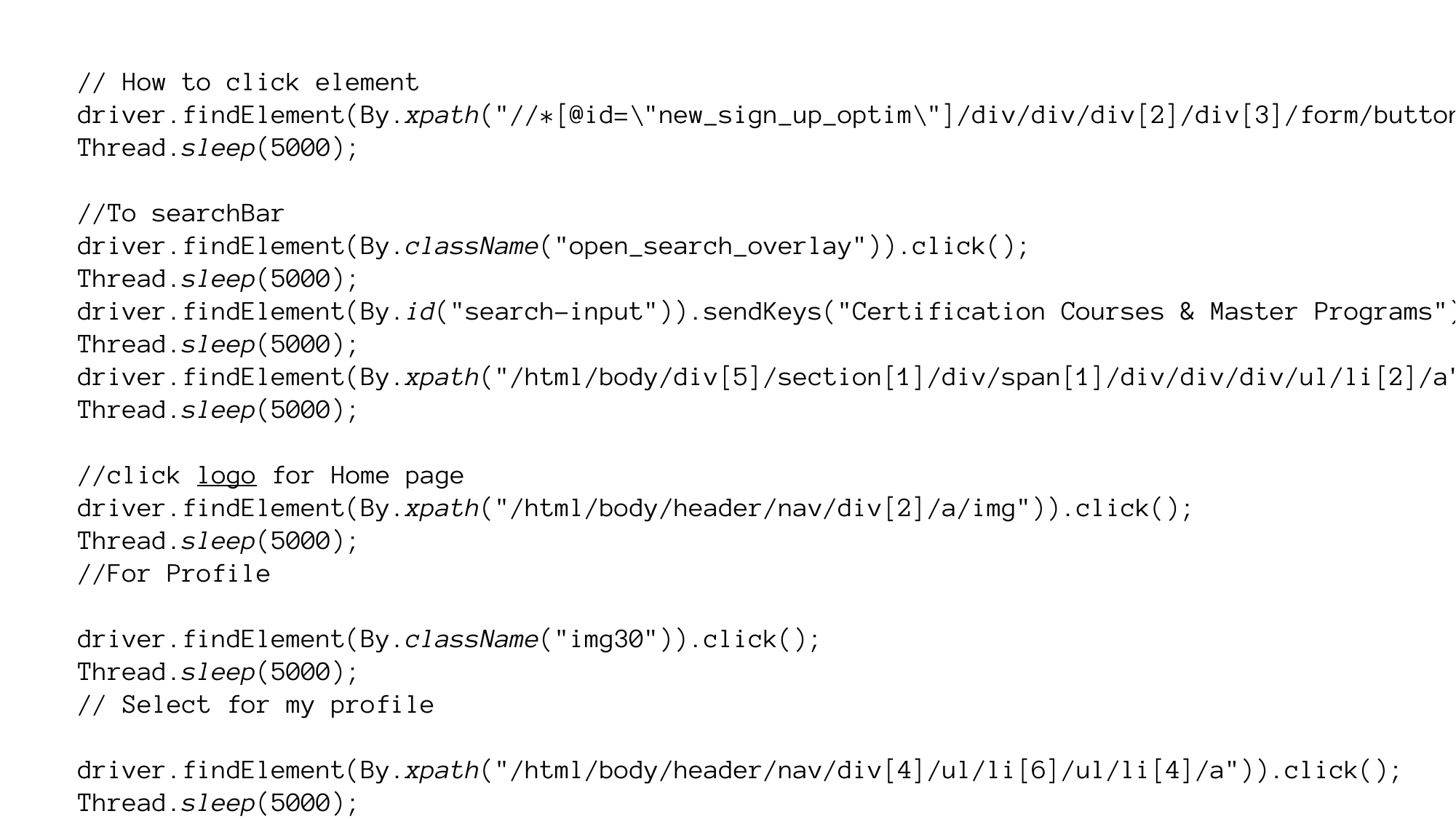

// How to click element
driver.findElement(By.xpath("//*[@id=\"new_sign_up_optim\"]/div/div/div[2]/div[3]/form/button")).click();
Thread.sleep(5000);

//To searchBar
driver.findElement(By.className("open_search_overlay")).click();
Thread.sleep(5000);
driver.findElement(By.id("search-input")).sendKeys("Certification Courses & Master Programs");
Thread.sleep(5000);
driver.findElement(By.xpath("/html/body/div[5]/section[1]/div/span[1]/div/div/div/ul/li[2]/a"));
Thread.sleep(5000);

//click logo for Home page
driver.findElement(By.xpath("/html/body/header/nav/div[2]/a/img")).click();
Thread.sleep(5000);
//For Profile

driver.findElement(By.className("img30")).click();
Thread.sleep(5000);
// Select for my profile

driver.findElement(By.xpath("/html/body/header/nav/div[4]/ul/li[6]/ul/li[4]/a")).click();
Thread.sleep(5000);